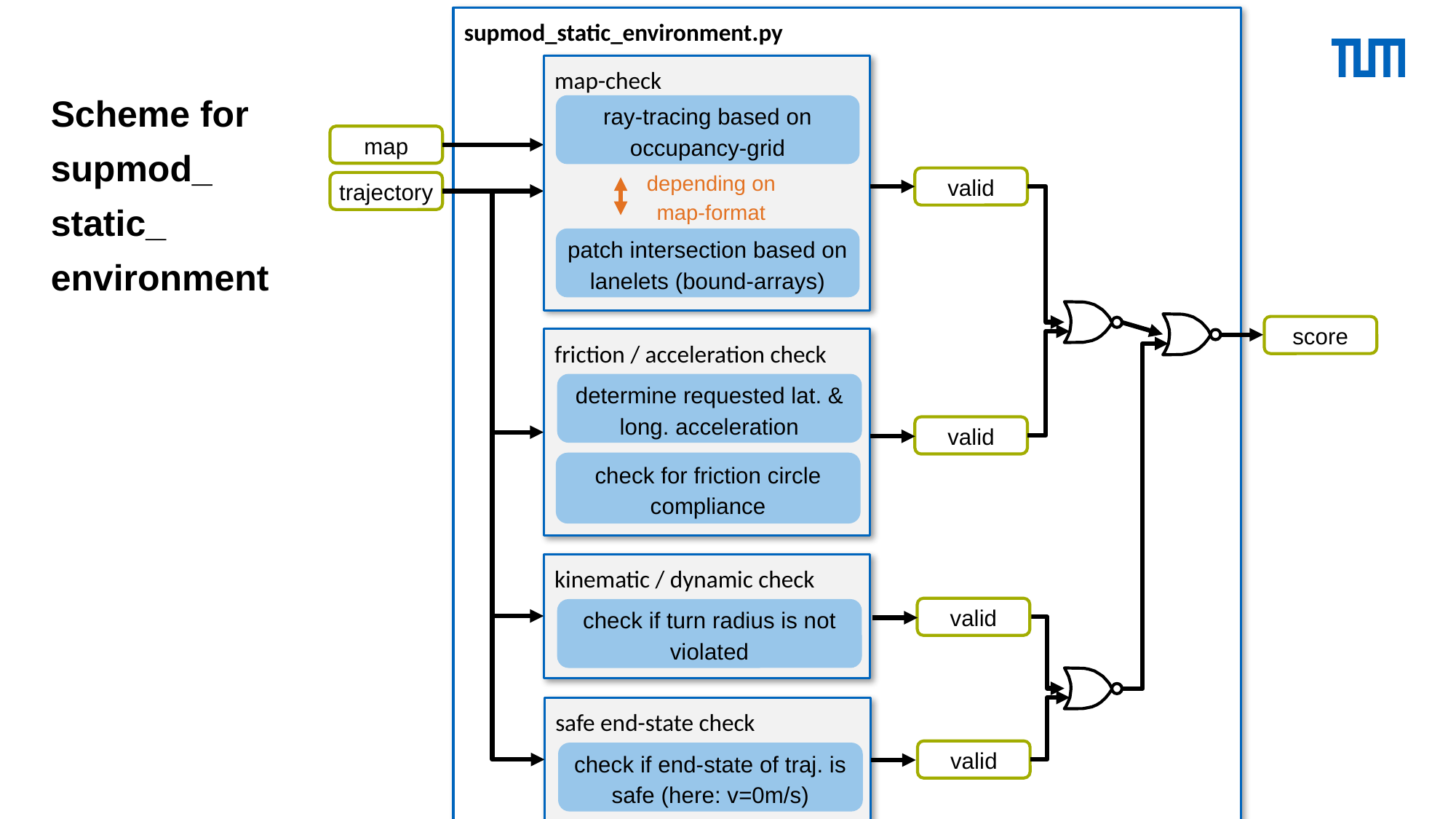

supmod_static_environment.py
map-check
ray-tracing based on
occupancy-grid
patch intersection based on lanelets (bound-arrays)
depending on map-format
# Scheme for supmod_ static_ environment
map
trajectory
valid

score
friction / acceleration check
determine requested lat. & long. acceleration
check for friction circle compliance
valid
kinematic / dynamic check
check if turn radius is not violated
valid

safe end-state check
check if end-state of traj. is safe (here: v=0m/s)
valid